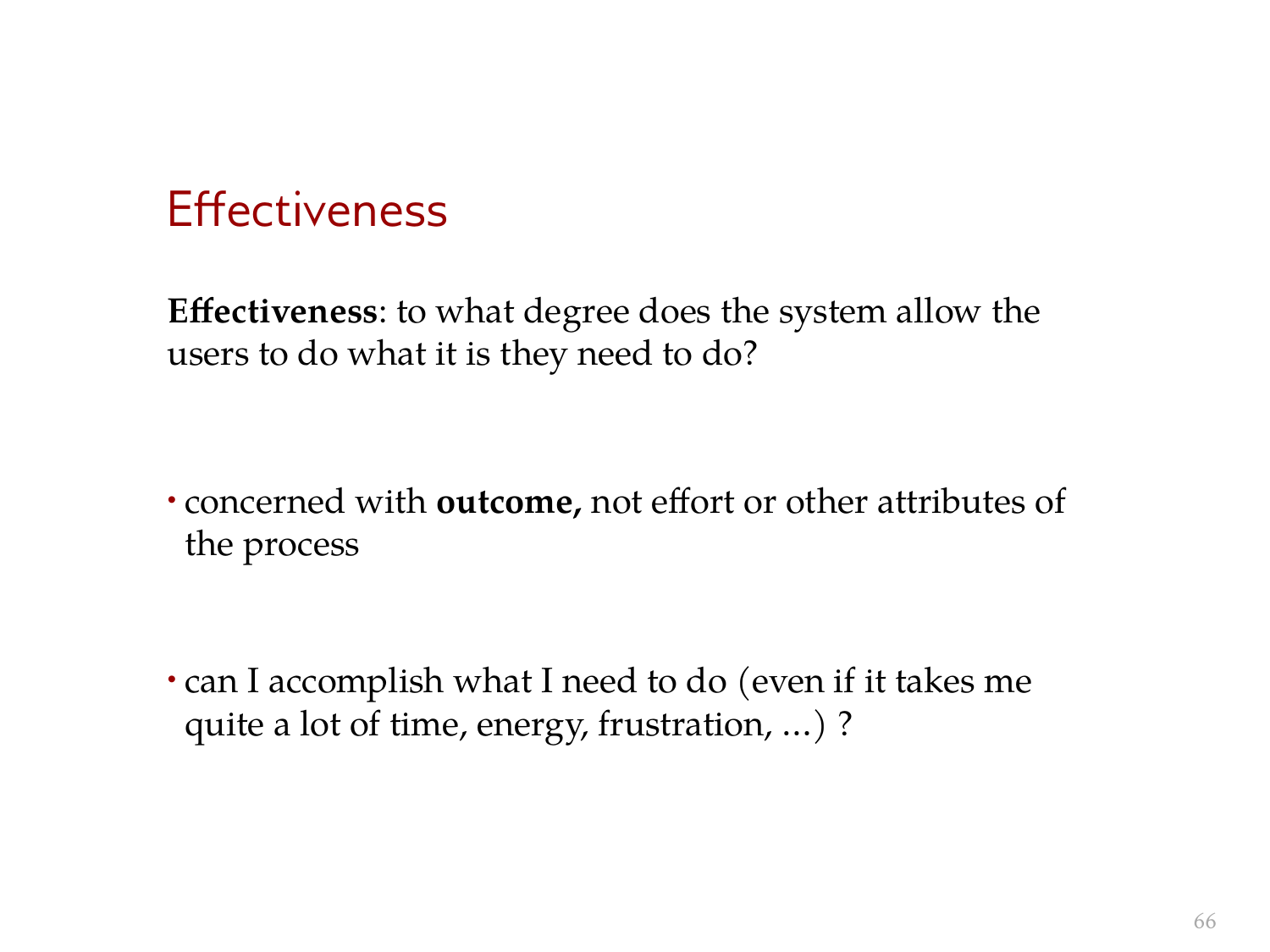

# Effectiveness
Effectiveness: to what degree does the system allow the users to do what it is they need to do?

concerned with outcome, not effort or other attributes of the process

can I accomplish what I need to do (even if it takes me quite a lot of time, energy, frustration, …) ?

66